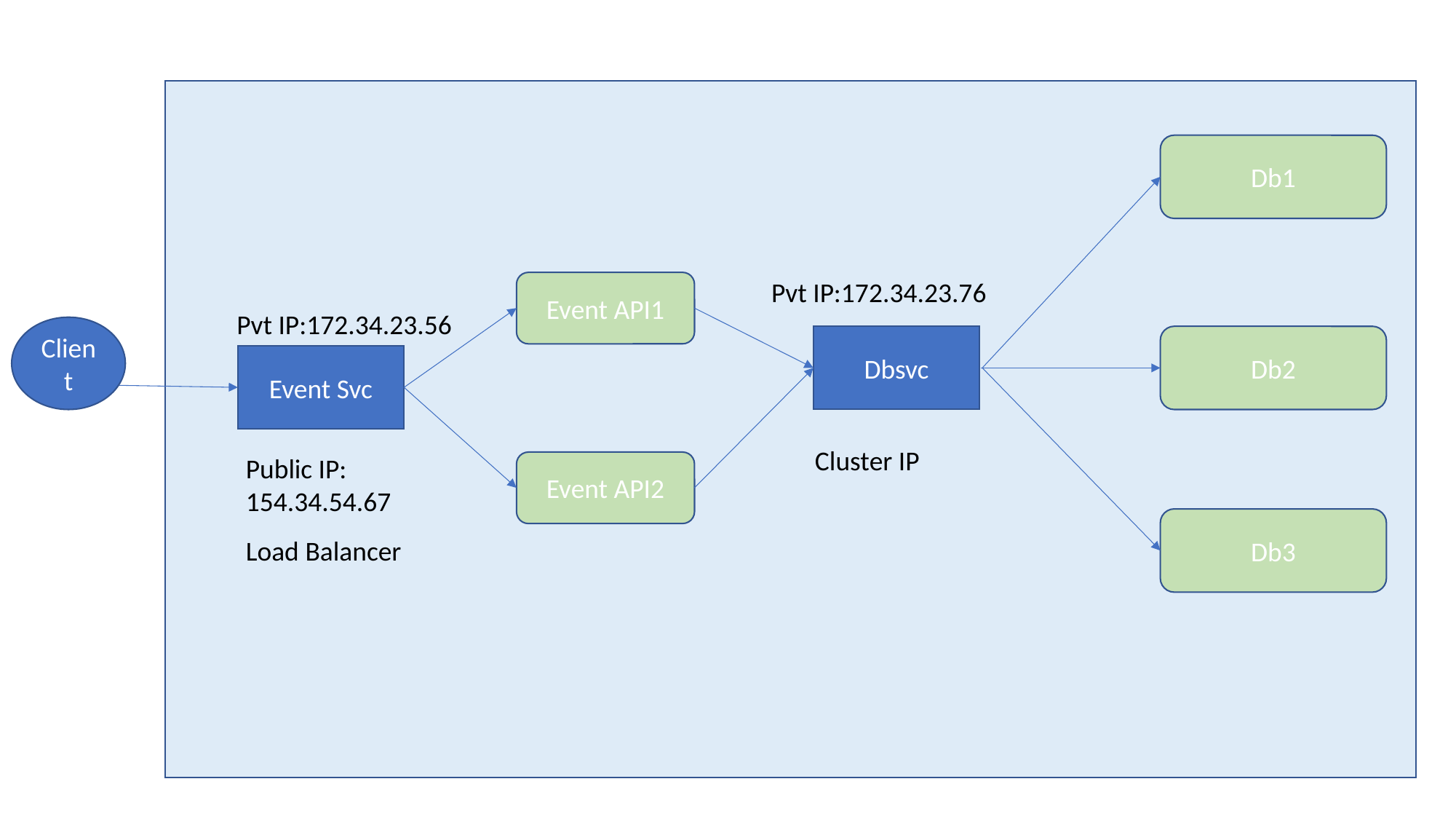

Db1
Pvt IP:172.34.23.76
Event API1
Pvt IP:172.34.23.56
Client
Dbsvc
Db2
Event Svc
Cluster IP
Public IP: 154.34.54.67
Event API2
Db3
Load Balancer